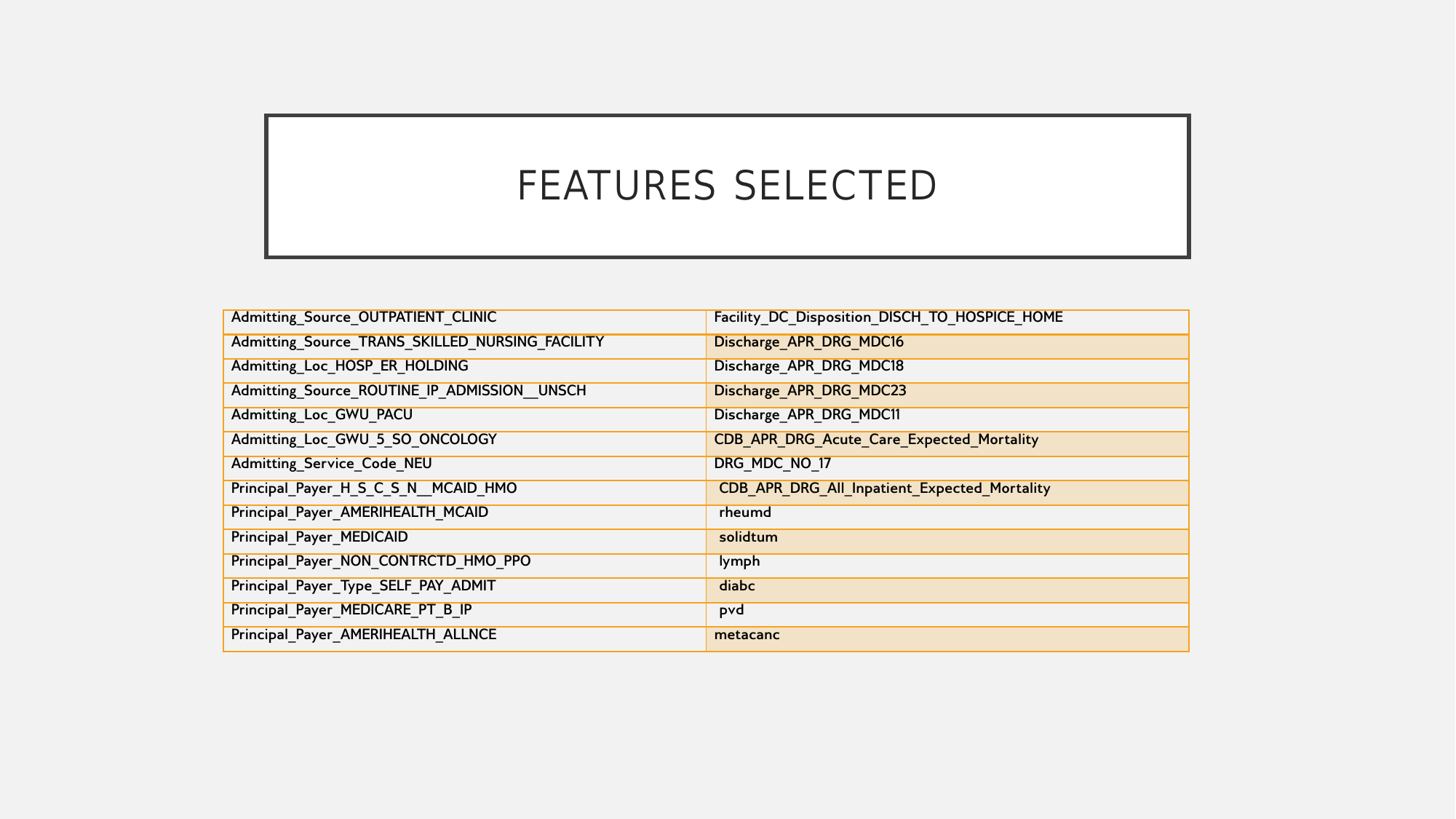

# Features selected
| Admitting\_Source\_OUTPATIENT\_CLINIC | Facility\_DC\_Disposition\_DISCH\_TO\_HOSPICE\_HOME |
| --- | --- |
| Admitting\_Source\_TRANS\_SKILLED\_NURSING\_FACILITY | Discharge\_APR\_DRG\_MDC16 |
| Admitting\_Loc\_HOSP\_ER\_HOLDING | Discharge\_APR\_DRG\_MDC18 |
| Admitting\_Source\_ROUTINE\_IP\_ADMISSION\_\_UNSCH | Discharge\_APR\_DRG\_MDC23 |
| Admitting\_Loc\_GWU\_PACU | Discharge\_APR\_DRG\_MDC11 |
| Admitting\_Loc\_GWU\_5\_SO\_ONCOLOGY | CDB\_APR\_DRG\_Acute\_Care\_Expected\_Mortality |
| Admitting\_Service\_Code\_NEU | DRG\_MDC\_NO\_17 |
| Principal\_Payer\_H\_S\_C\_S\_N\_\_MCAID\_HMO | CDB\_APR\_DRG\_All\_Inpatient\_Expected\_Mortality |
| Principal\_Payer\_AMERIHEALTH\_MCAID | rheumd |
| Principal\_Payer\_MEDICAID | solidtum |
| Principal\_Payer\_NON\_CONTRCTD\_HMO\_PPO | lymph |
| Principal\_Payer\_Type\_SELF\_PAY\_ADMIT | diabc |
| Principal\_Payer\_MEDICARE\_PT\_B\_IP | pvd |
| Principal\_Payer\_AMERIHEALTH\_ALLNCE | metacanc |